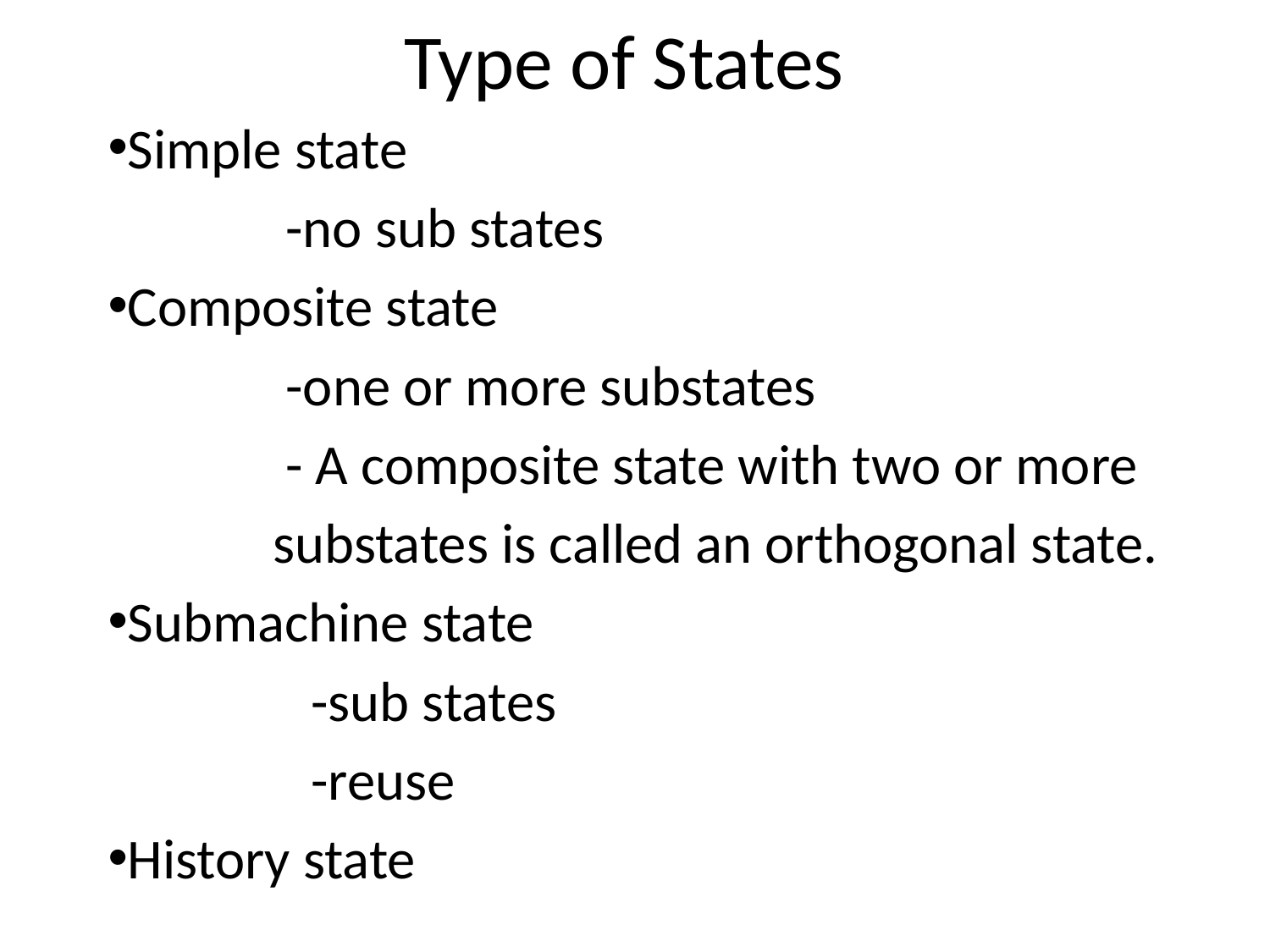

# Type of States
Simple state
              -no sub states
Composite state
              -one or more substates
              - A composite state with two or more
             substates is called an orthogonal state.
Submachine state
                -sub states
                -reuse
History state